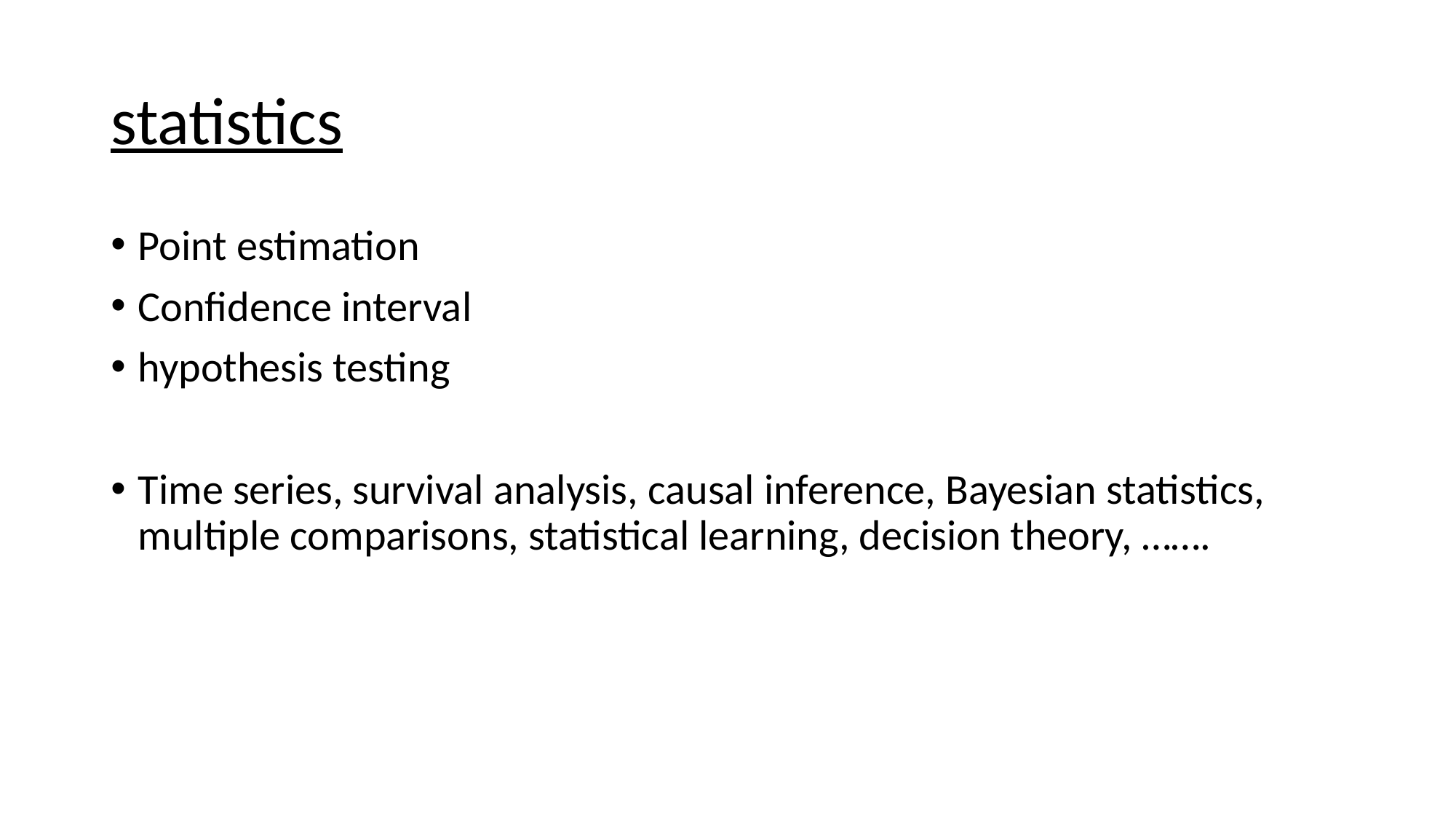

# statistics
Point estimation
Confidence interval
hypothesis testing

Time series, survival analysis, causal inference, Bayesian statistics, multiple comparisons, statistical learning, decision theory, …….